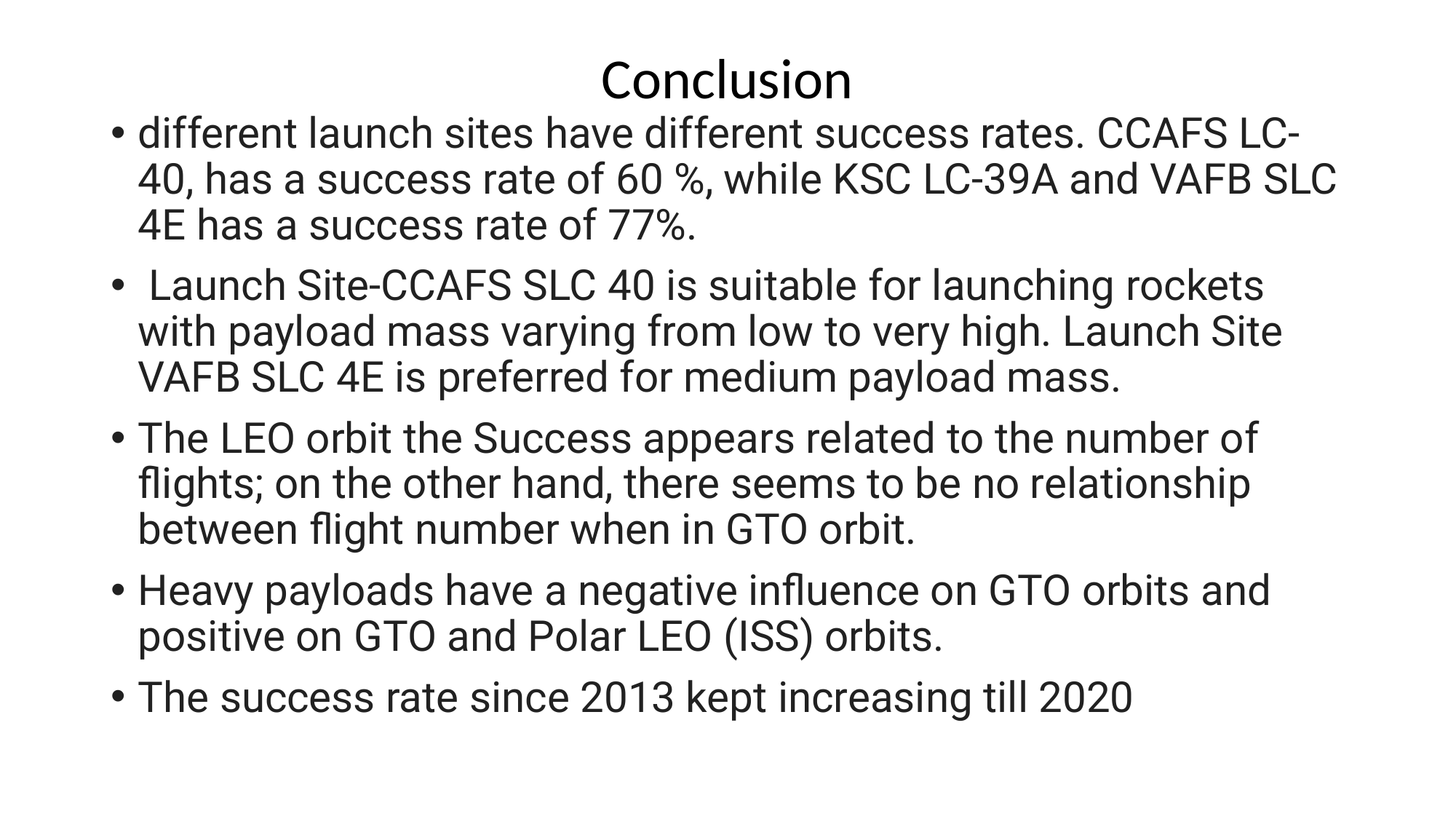

# Conclusion
different launch sites have different success rates. CCAFS LC-40, has a success rate of 60 %, while KSC LC-39A and VAFB SLC 4E has a success rate of 77%.
 Launch Site-CCAFS SLC 40 is suitable for launching rockets with payload mass varying from low to very high. Launch Site VAFB SLC 4E is preferred for medium payload mass.
The LEO orbit the Success appears related to the number of flights; on the other hand, there seems to be no relationship between flight number when in GTO orbit.
Heavy payloads have a negative influence on GTO orbits and positive on GTO and Polar LEO (ISS) orbits.
The success rate since 2013 kept increasing till 2020